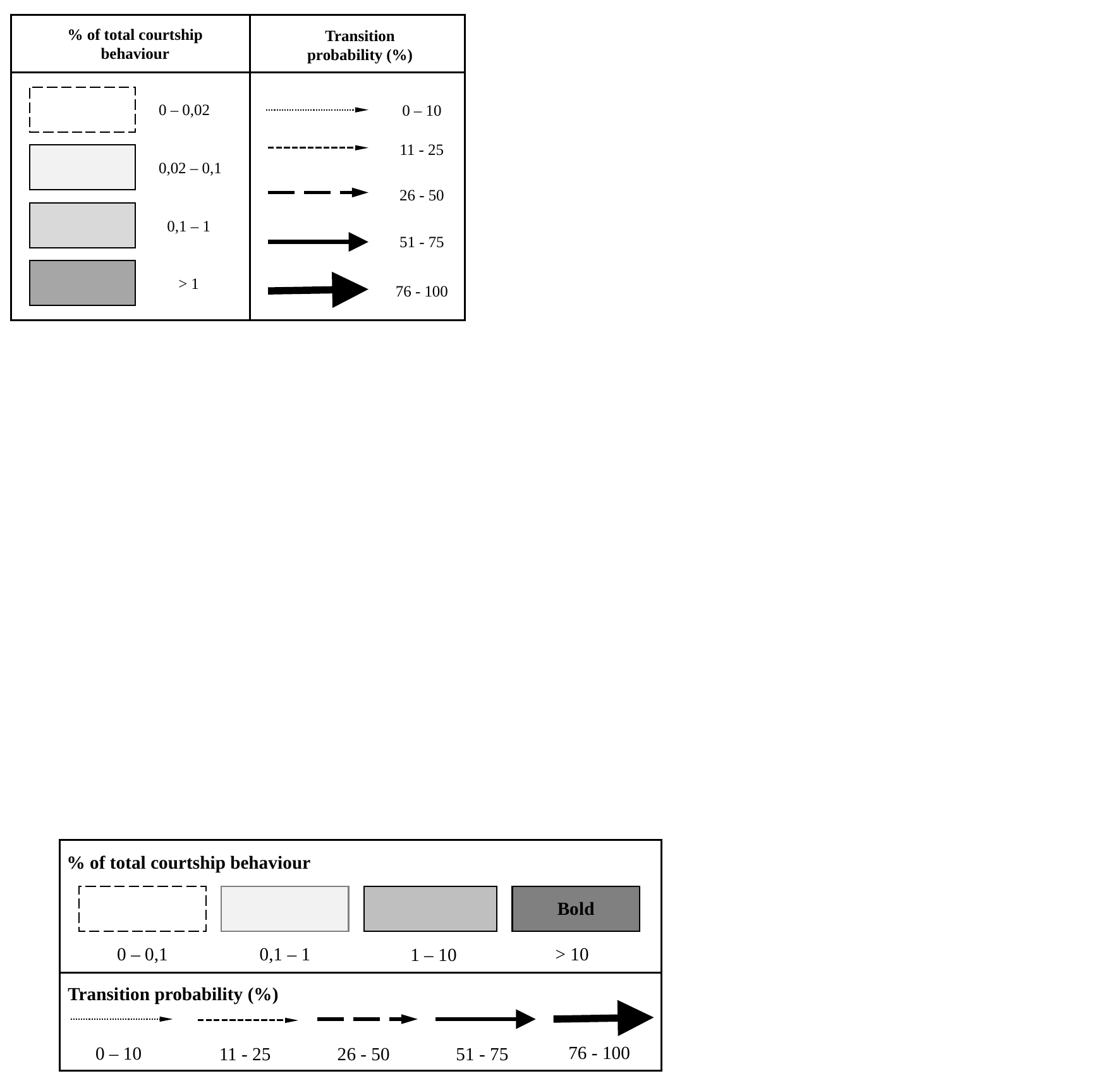

% of total courtship behaviour
Transition probability (%)

0 – 0,02
0 – 10
11 - 25

0,02 – 0,1
26 - 50

0,1 – 1
51 - 75

> 1
76 - 100

% of total courtship behaviour

Bold
0,1 – 1
> 10
0 – 0,1
1 – 10

Transition probability (%)
76 - 100
0 – 10
51 - 75
11 - 25
26 - 50